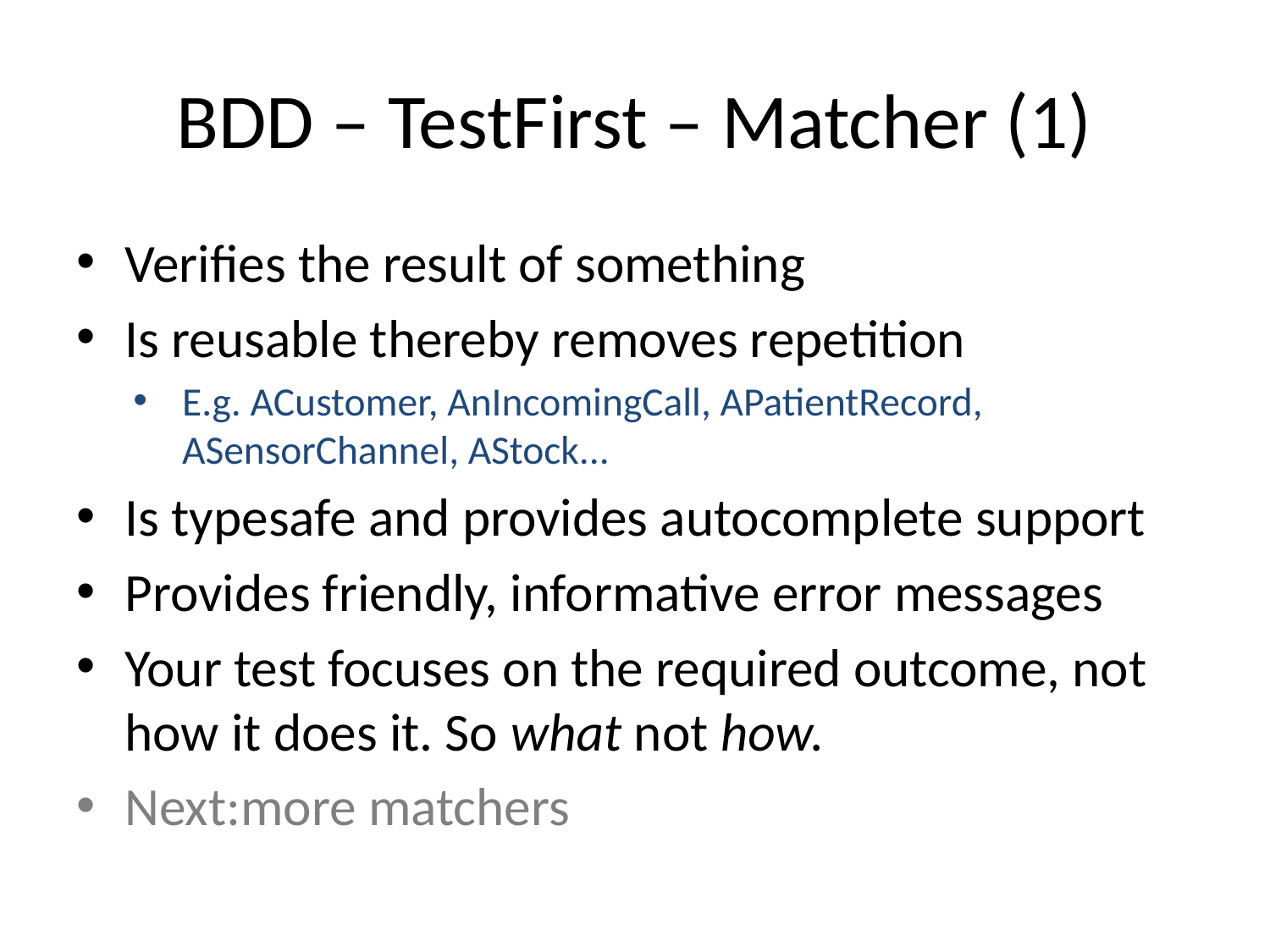

# BDD – TestFirst – Matcher (1)
Verifies the result of something
Is reusable thereby removes repetition
E.g. ACustomer, AnIncomingCall, APatientRecord, ASensorChannel, AStock...
Is typesafe and provides autocomplete support
Provides friendly, informative error messages
Your test focuses on the required outcome, not how it does it. So what not how.
Next:more matchers